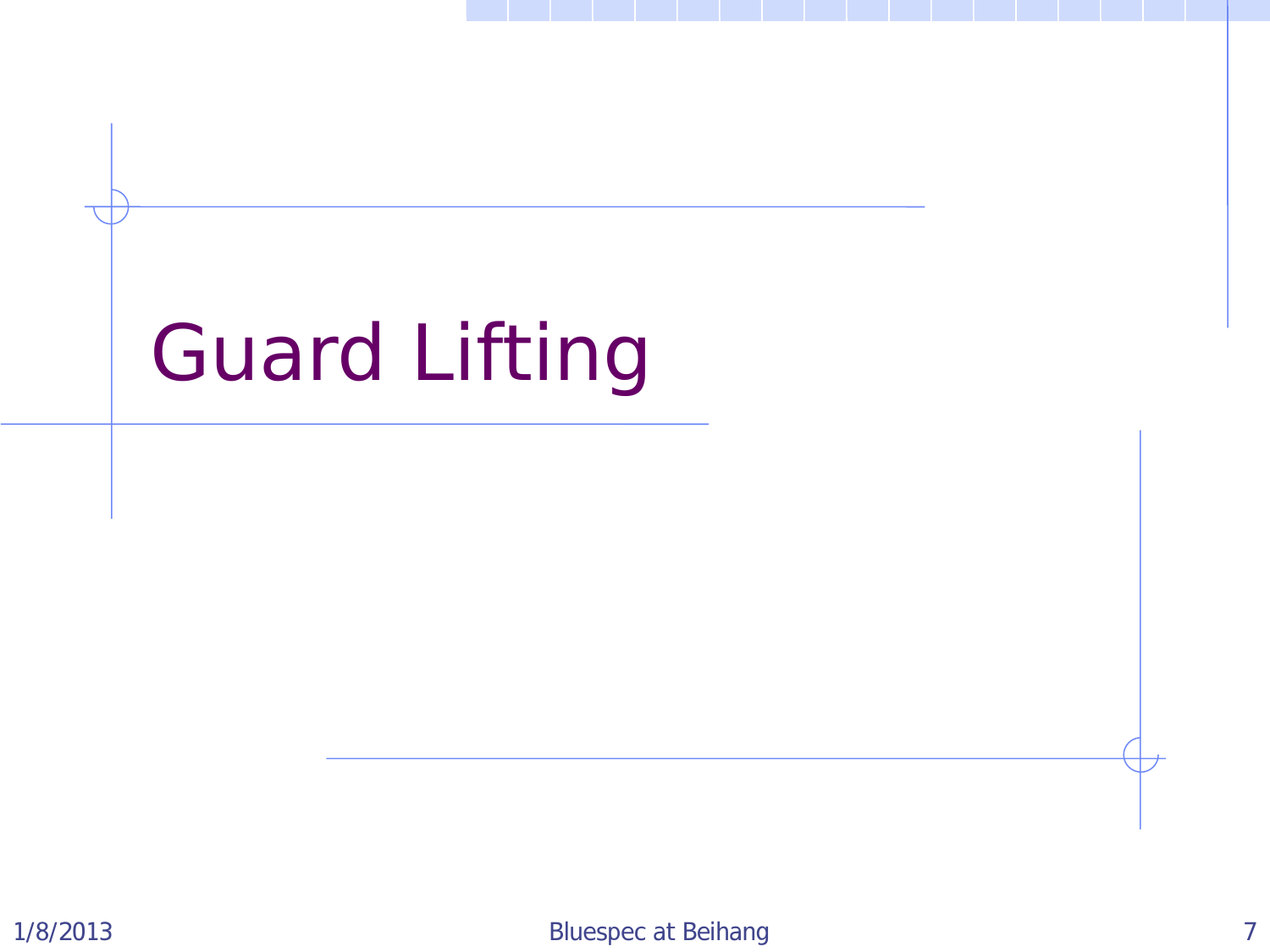

# Guard Lifting

1/8/2013
Bluespec at Beihang
7